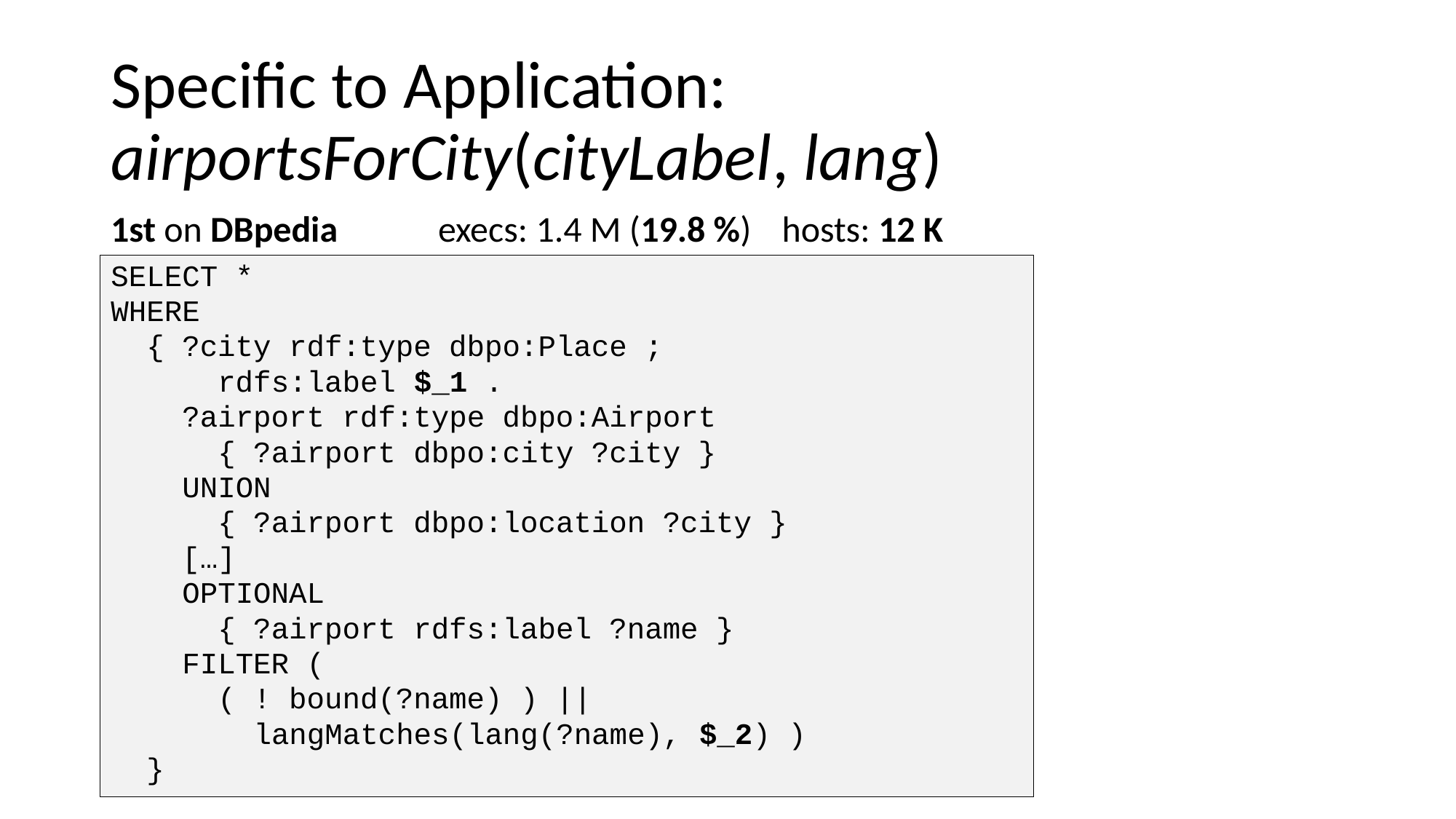

# Specific to Application: airportsForCity(cityLabel, lang)
1st on DBpedia	execs: 1.4 M (19.8 %)	  hosts: 12 K
SELECT *
WHERE
  { ?city rdf:type dbpo:Place ;
      rdfs:label $_1 .
    ?airport rdf:type dbpo:Airport
      { ?airport dbpo:city ?city }
    UNION
      { ?airport dbpo:location ?city }
    […]
    OPTIONAL
      { ?airport rdfs:label ?name }
    FILTER (
      ( ! bound(?name) ) ||
        langMatches(lang(?name), $_2) )
  }